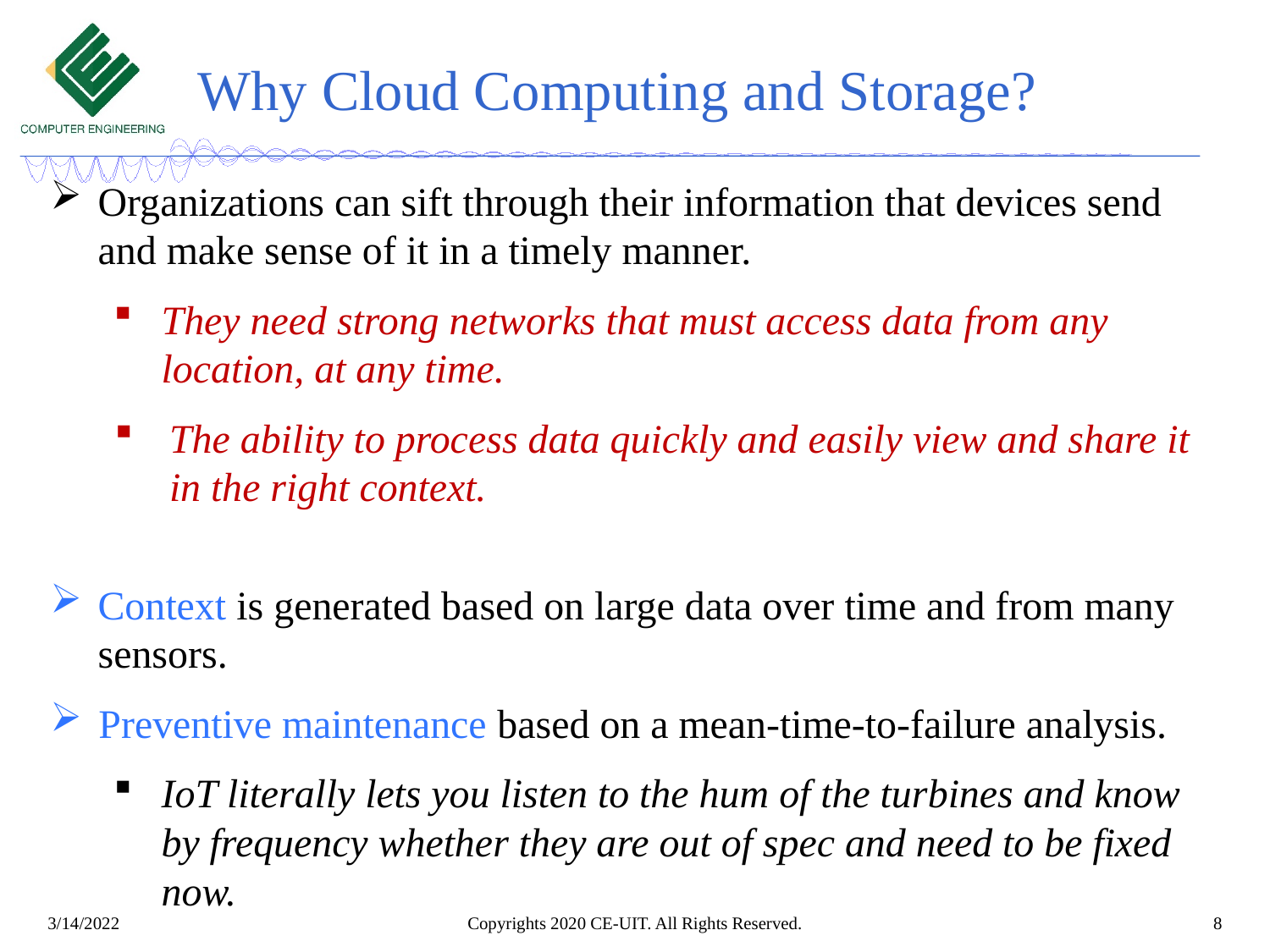

# Why Cloud Computing and Storage?
Organizations can sift through their information that devices send and make sense of it in a timely manner.
They need strong networks that must access data from any location, at any time.
The ability to process data quickly and easily view and share it in the right context.

Context is generated based on large data over time and from many sensors.
Preventive maintenance based on a mean-time-to-failure analysis.
IoT literally lets you listen to the hum of the turbines and know by frequency whether they are out of spec and need to be fixed now.

Copyrights 2020 CE-UIT. All Rights Reserved.
8
3/14/2022